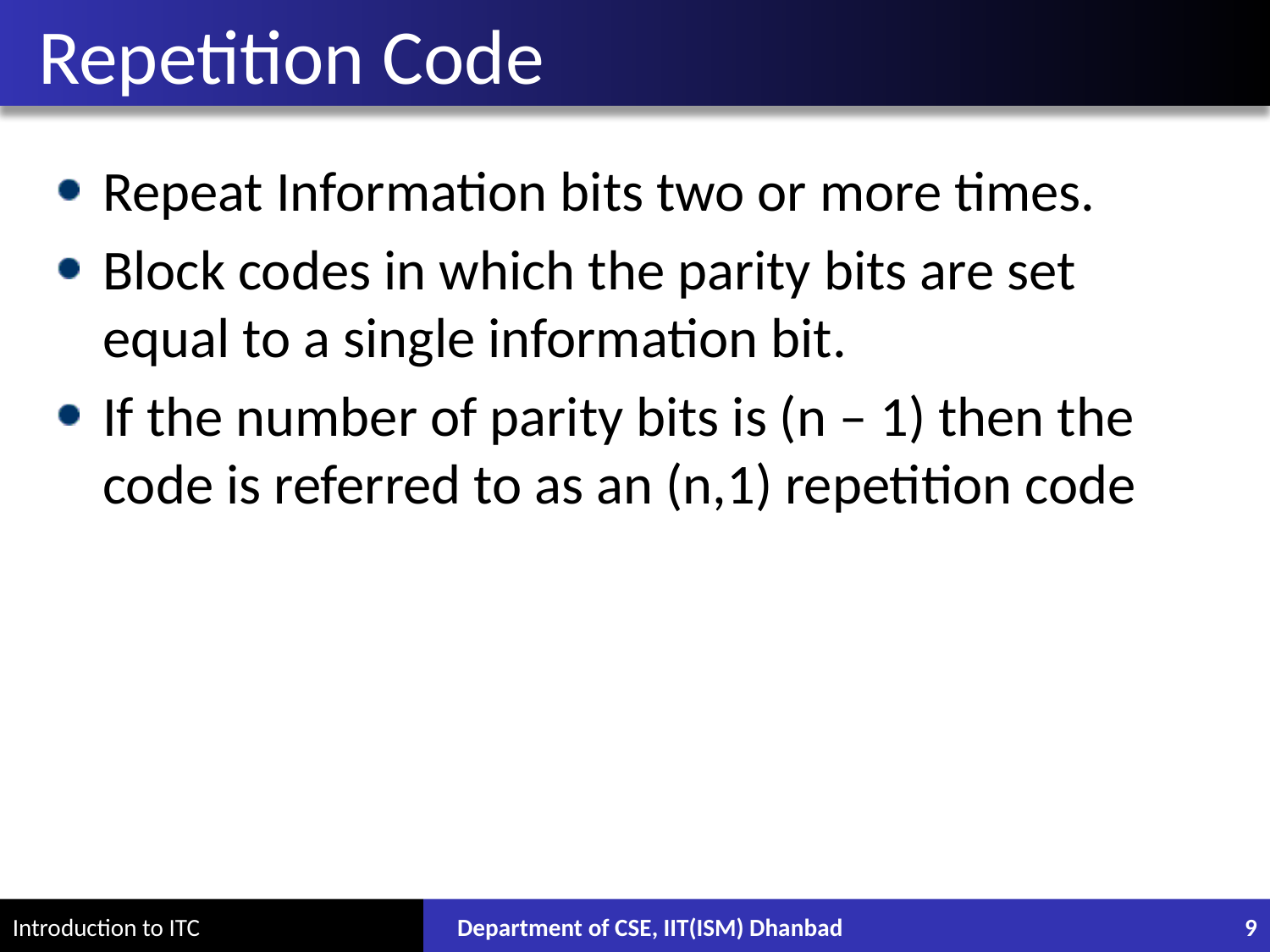

# Repetition Code
Repeat Information bits two or more times.
Block codes in which the parity bits are set equal to a single information bit.
If the number of parity bits is (n – 1) then the code is referred to as an (n,1) repetition code
Department of CSE, IIT(ISM) Dhanbad
9